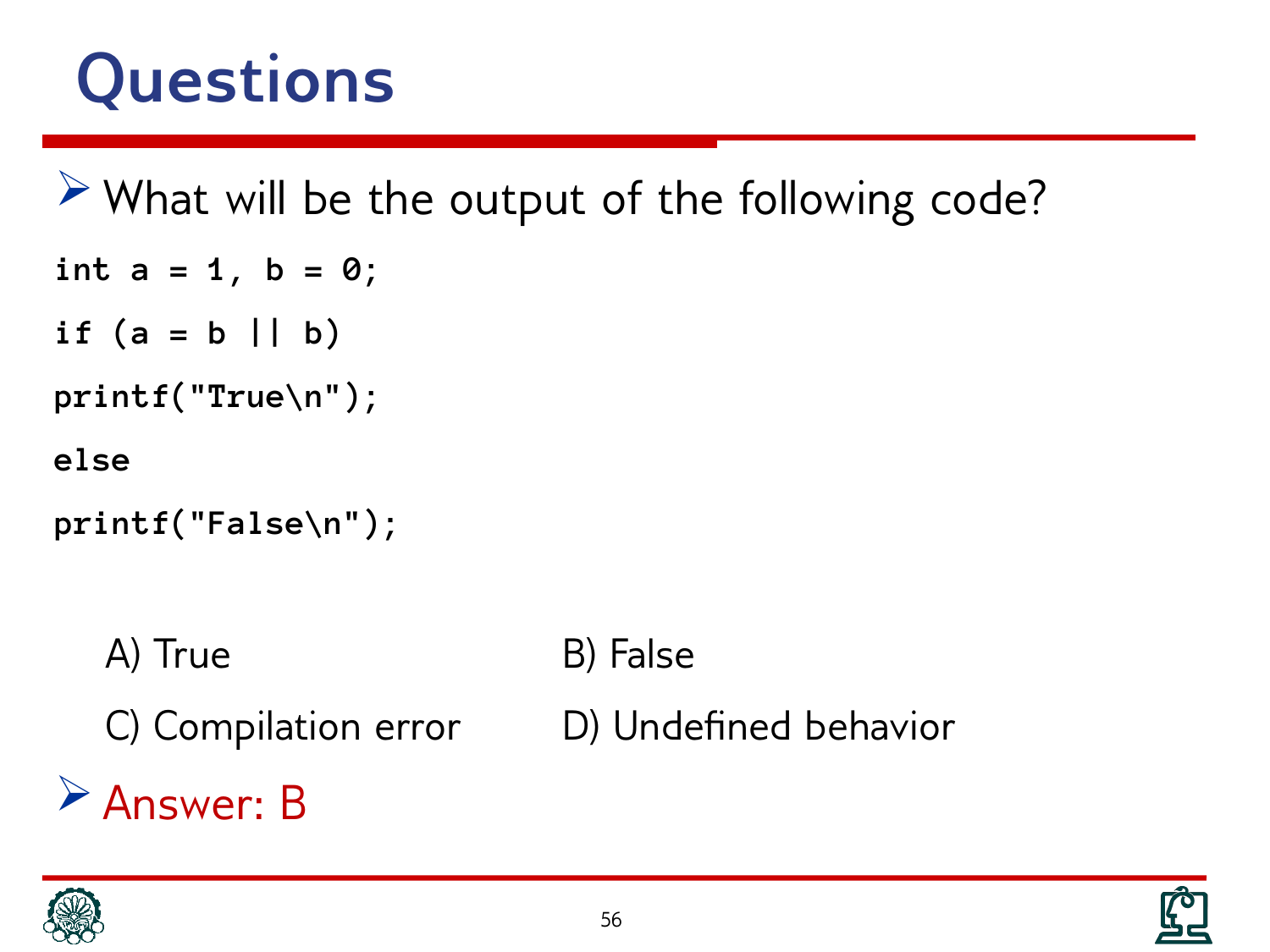

Questions
What will be the output of the following code?
int a = 1, b = 0;
if (a = b || b)
printf("True\n");
else
printf("False\n");

    A) True	    	   	B) False
    C) Compilation error   	D) Undefined behavior
Answer: B

56